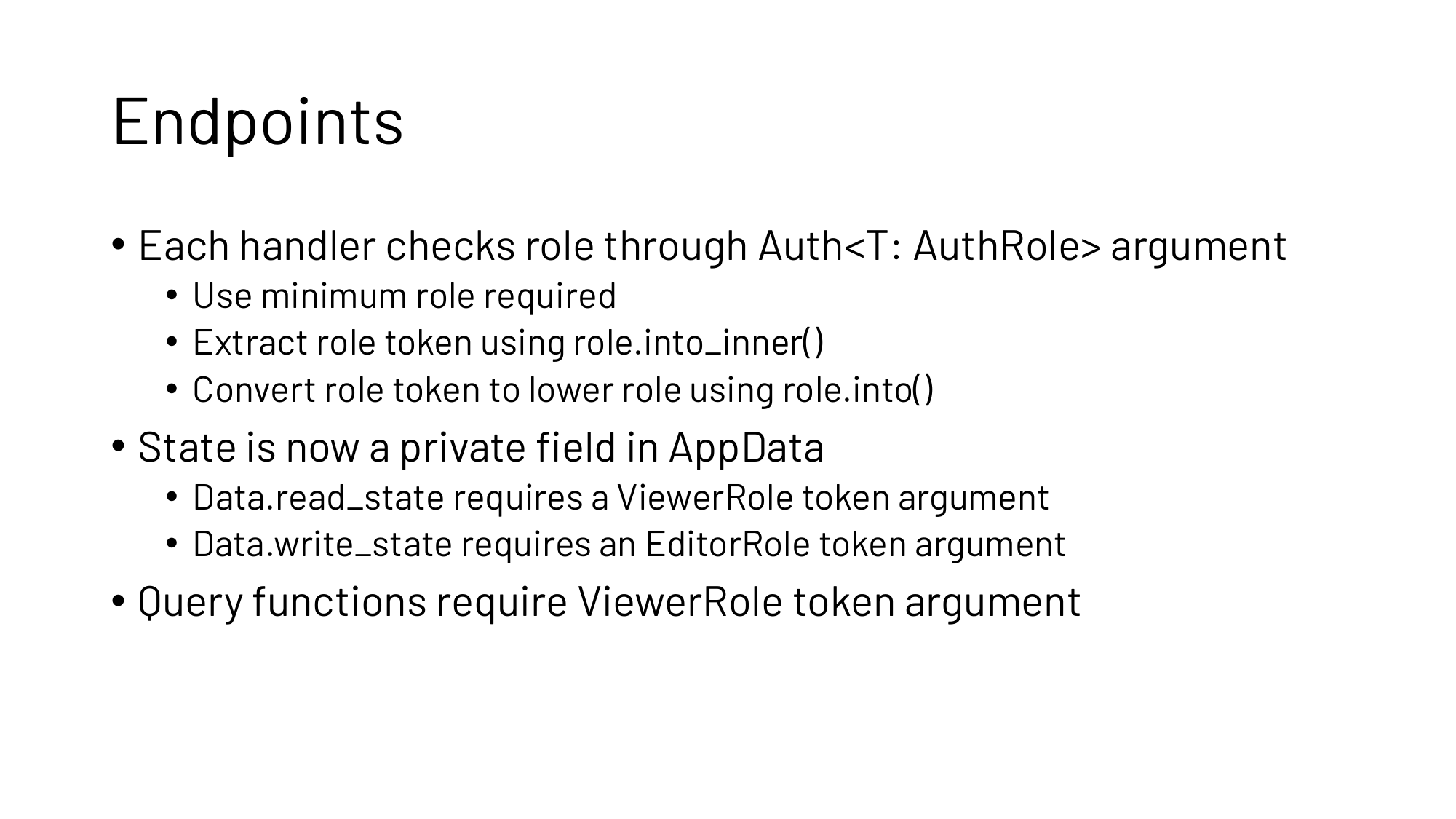

# Endpoints
Each handler checks role through Auth<T: AuthRole> argument
Use minimum role required
Extract role token using role.into_inner()
Convert role token to lower role using role.into()
State is now a private field in AppData
Data.read_state requires a ViewerRole token argument
Data.write_state requires an EditorRole token argument
Query functions require ViewerRole token argument